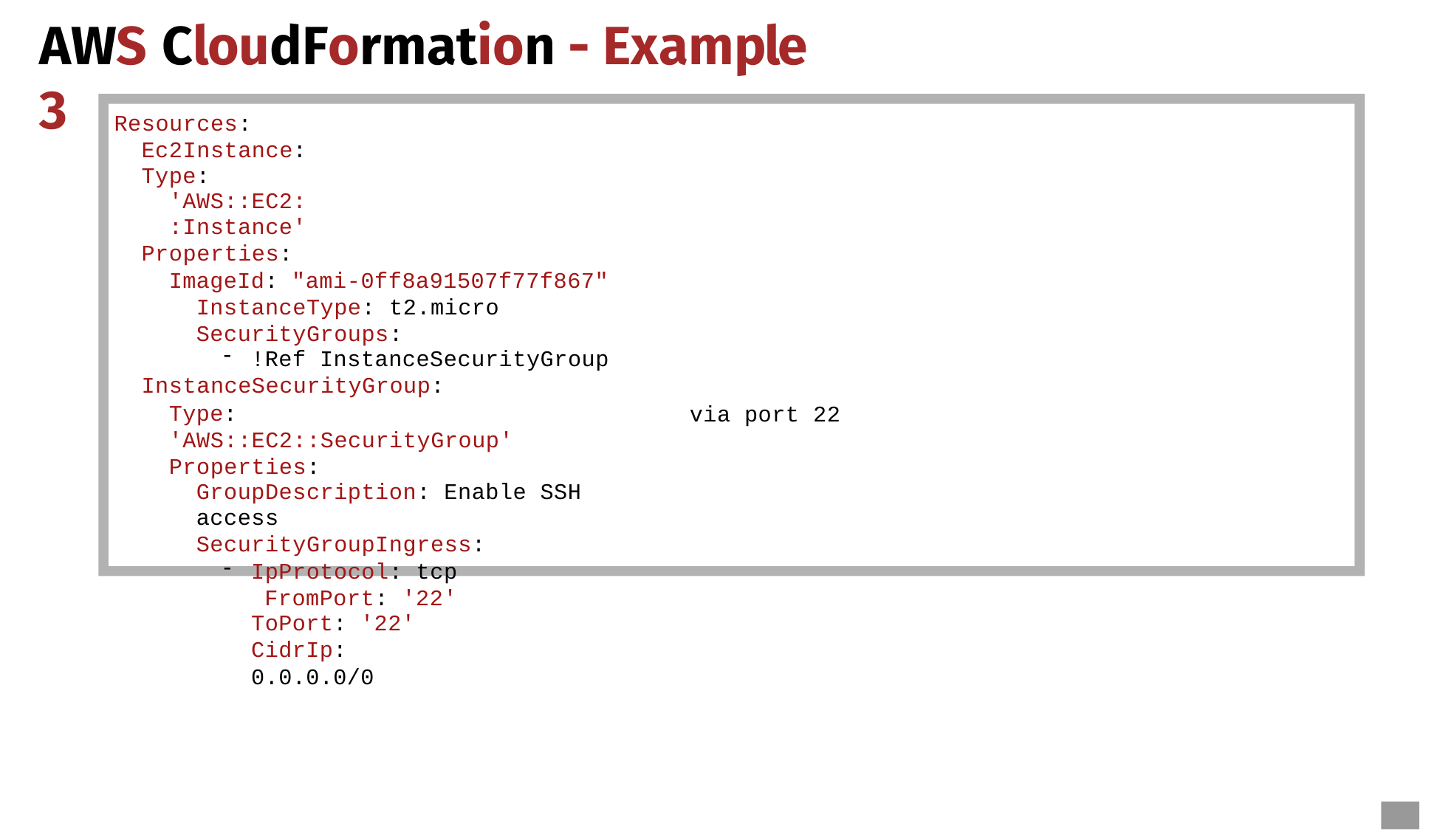

# AWS CloudFormation - Example 3

Resources:  Ec2Instance:
Type: 'AWS::EC2::Instance'
Properties:
ImageId: "ami-0ff8a91507f77f867"  InstanceType: t2.micro  SecurityGroups:
!Ref InstanceSecurityGroup
InstanceSecurityGroup:
Type: 'AWS::EC2::SecurityGroup'  Properties:
GroupDescription: Enable SSH access
SecurityGroupIngress:
IpProtocol: tcp  FromPort: '22'
ToPort: '22'
CidrIp: 0.0.0.0/0
via port 22